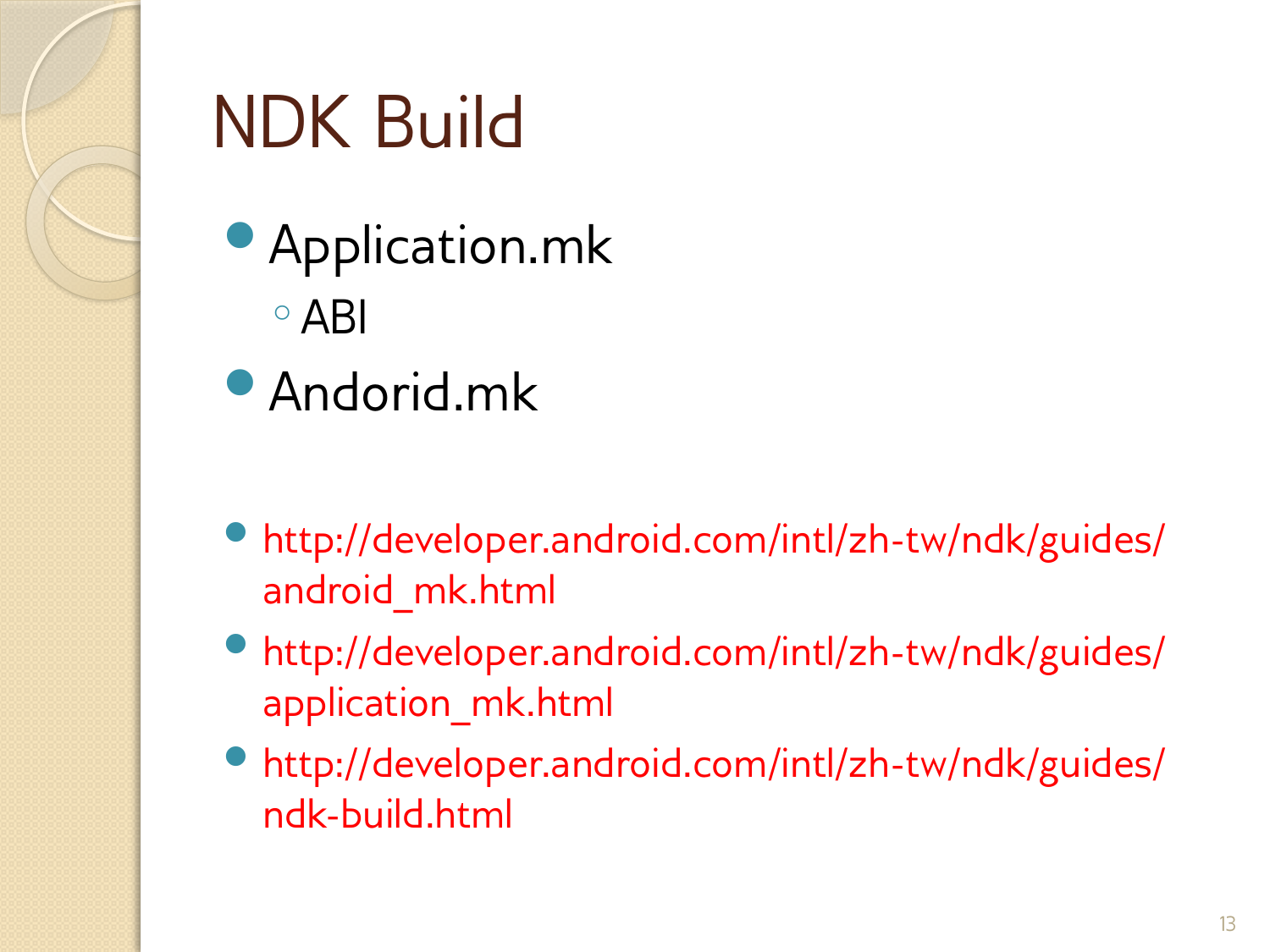

# NDK Build
Application.mk
ABI
Andorid.mk

http://developer.android.com/intl/zh-tw/ndk/guides/android_mk.html
http://developer.android.com/intl/zh-tw/ndk/guides/application_mk.html
http://developer.android.com/intl/zh-tw/ndk/guides/ndk-build.html
13